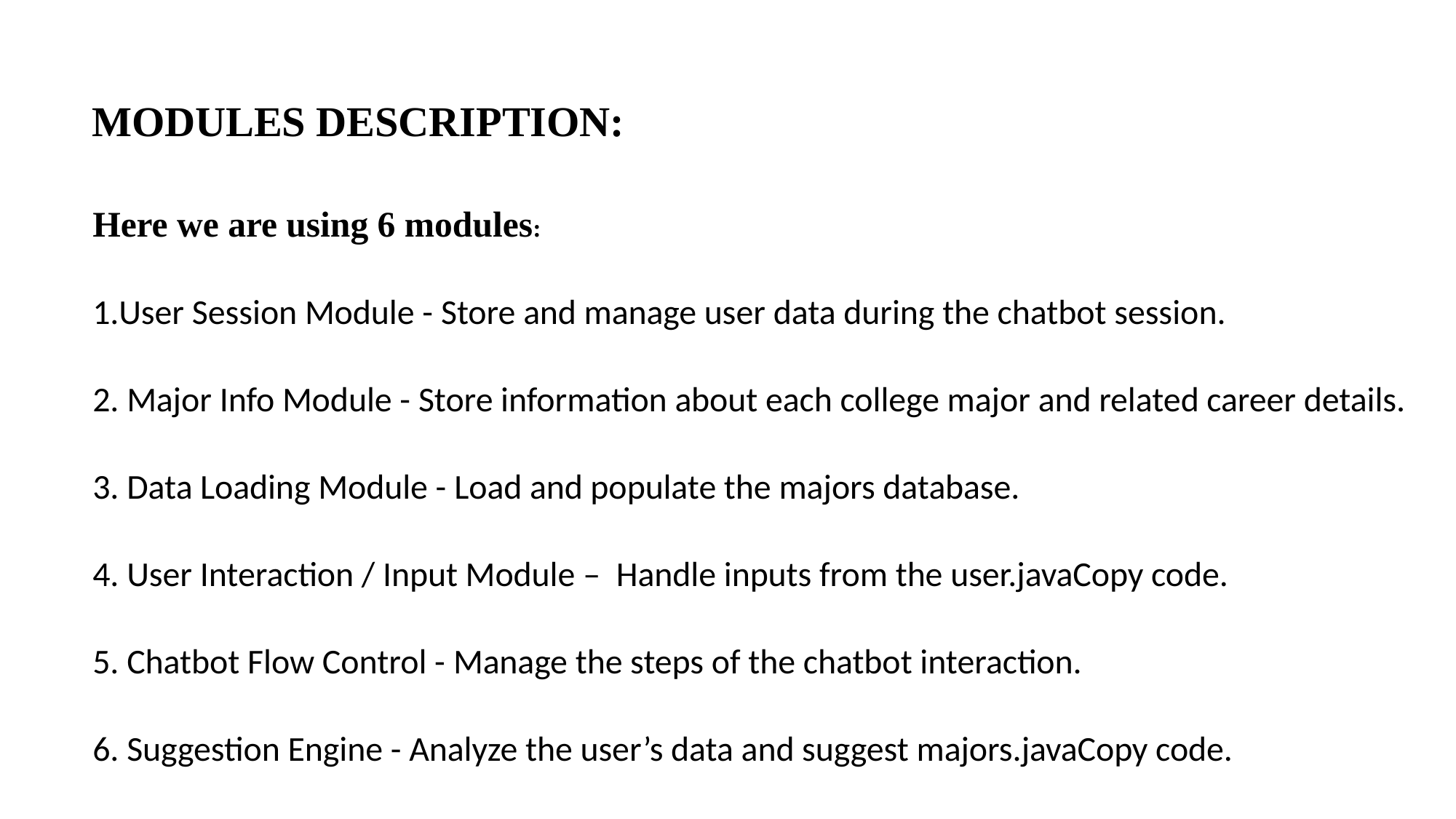

# MODULES DESCRIPTION:
Here we are using 6 modules:
1.User Session Module - Store and manage user data during the chatbot session.
2. Major Info Module - Store information about each college major and related career details.
3. Data Loading Module - Load and populate the majors database.
4. User Interaction / Input Module –  Handle inputs from the user.javaCopy code.
5. Chatbot Flow Control - Manage the steps of the chatbot interaction.
6. Suggestion Engine - Analyze the user’s data and suggest majors.javaCopy code.